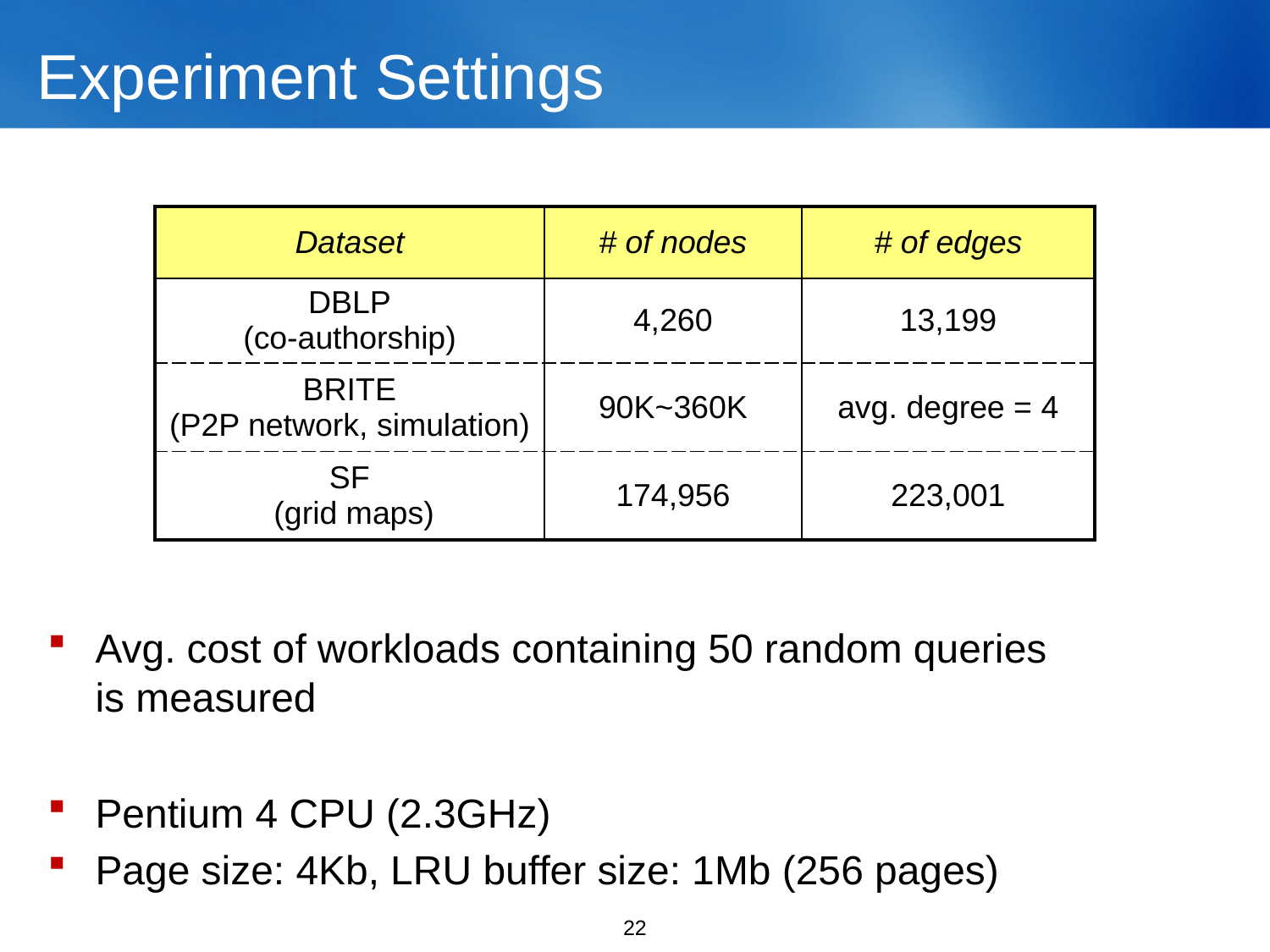

# Experiment Settings
| Dataset | # of nodes | # of edges |
| --- | --- | --- |
| DBLP (co-authorship) | 4,260 | 13,199 |
| BRITE (P2P network, simulation) | 90K~360K | avg. degree = 4 |
| SF (grid maps) | 174,956 | 223,001 |
Avg. cost of workloads containing 50 random queries
is measured

Pentium 4 CPU (2.3GHz)
Page size: 4Kb, LRU buffer size: 1Mb (256 pages)
22